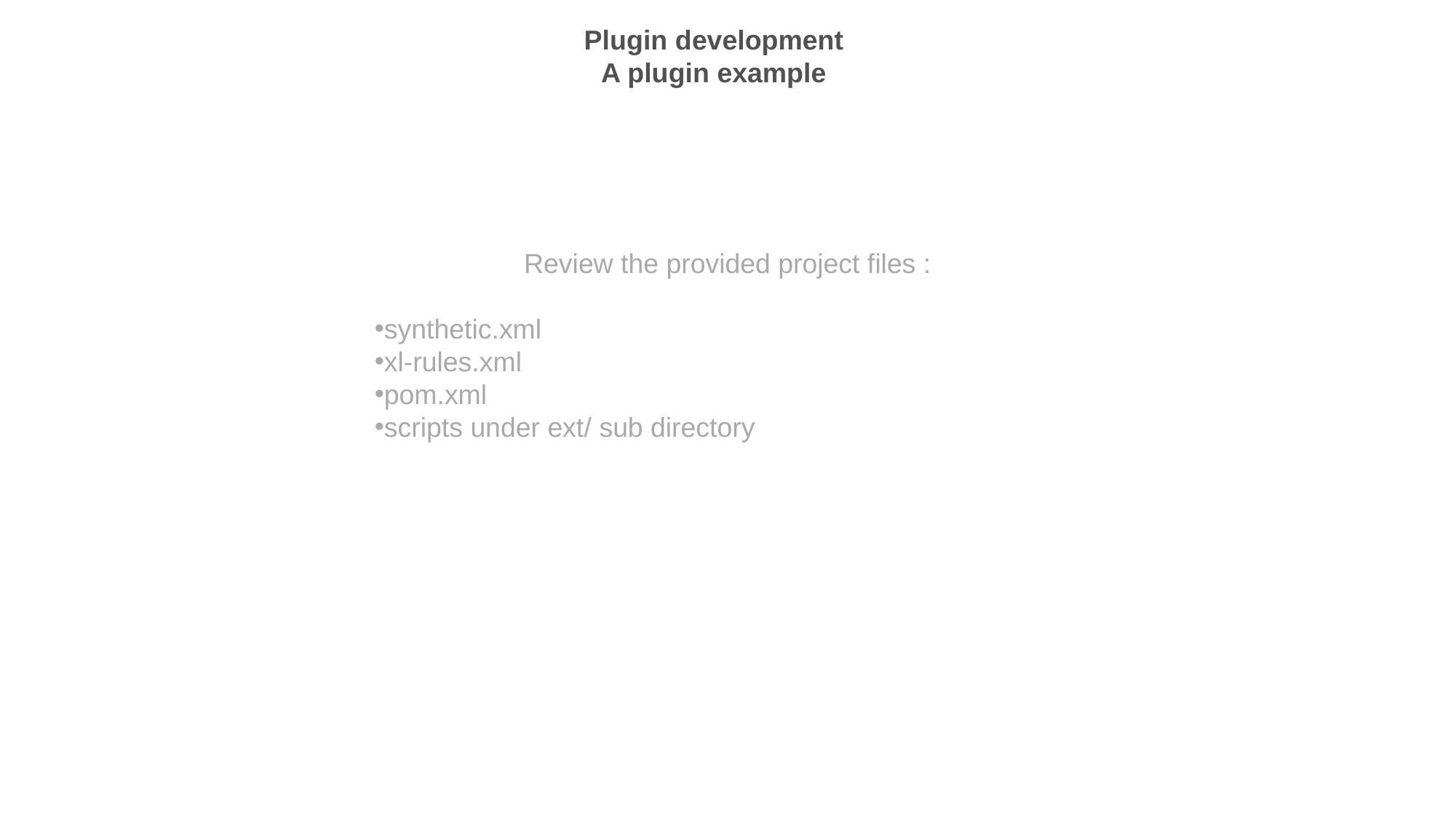

Plugin development
A plugin example
Review the provided project files :

synthetic.xml
xl-rules.xml
pom.xml
scripts under ext/ sub directory